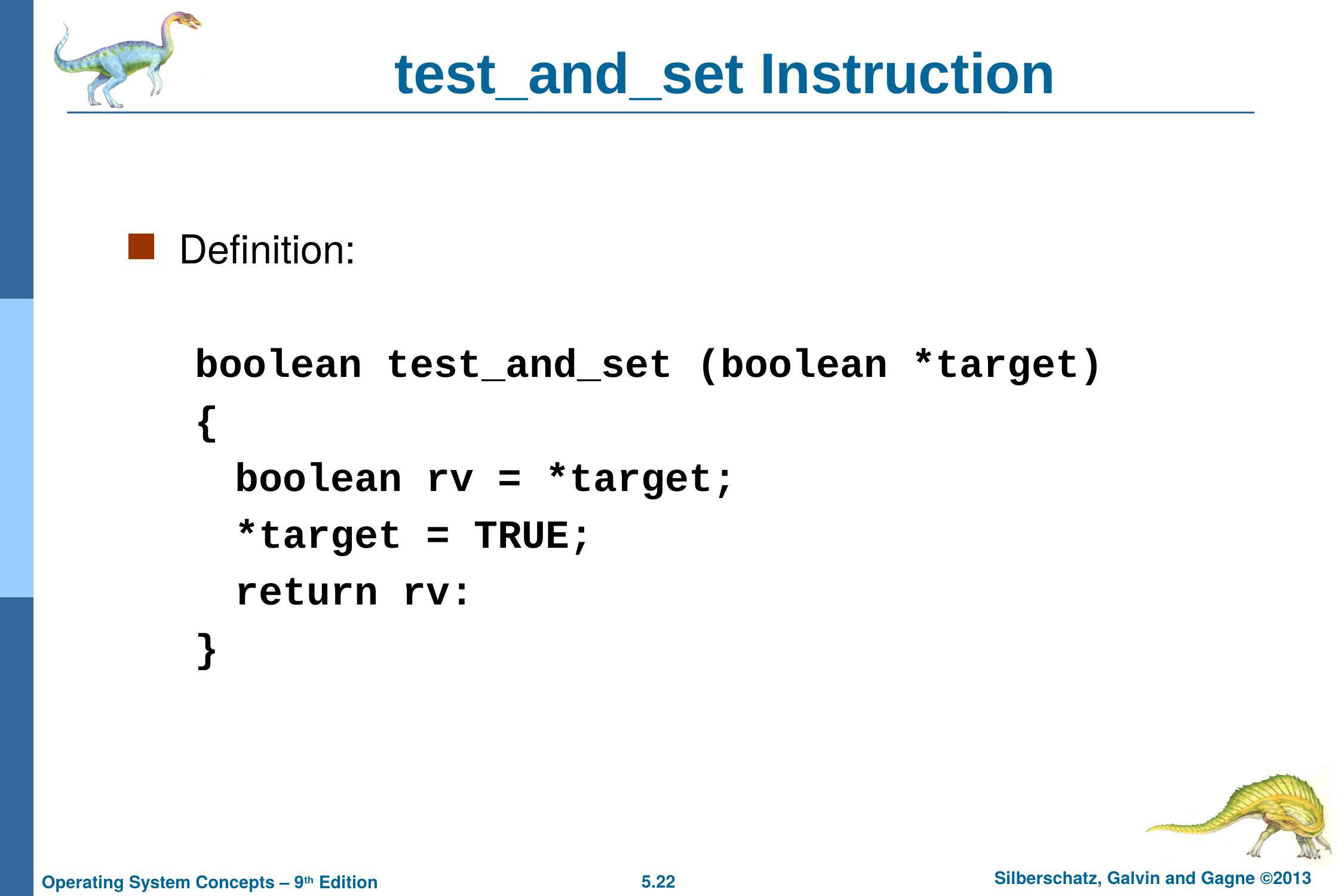

# test_and_set Instruction

Definition:

boolean test_and_set (boolean *target)
{
	boolean rv = *target;
	*target = TRUE;
	return rv:
}